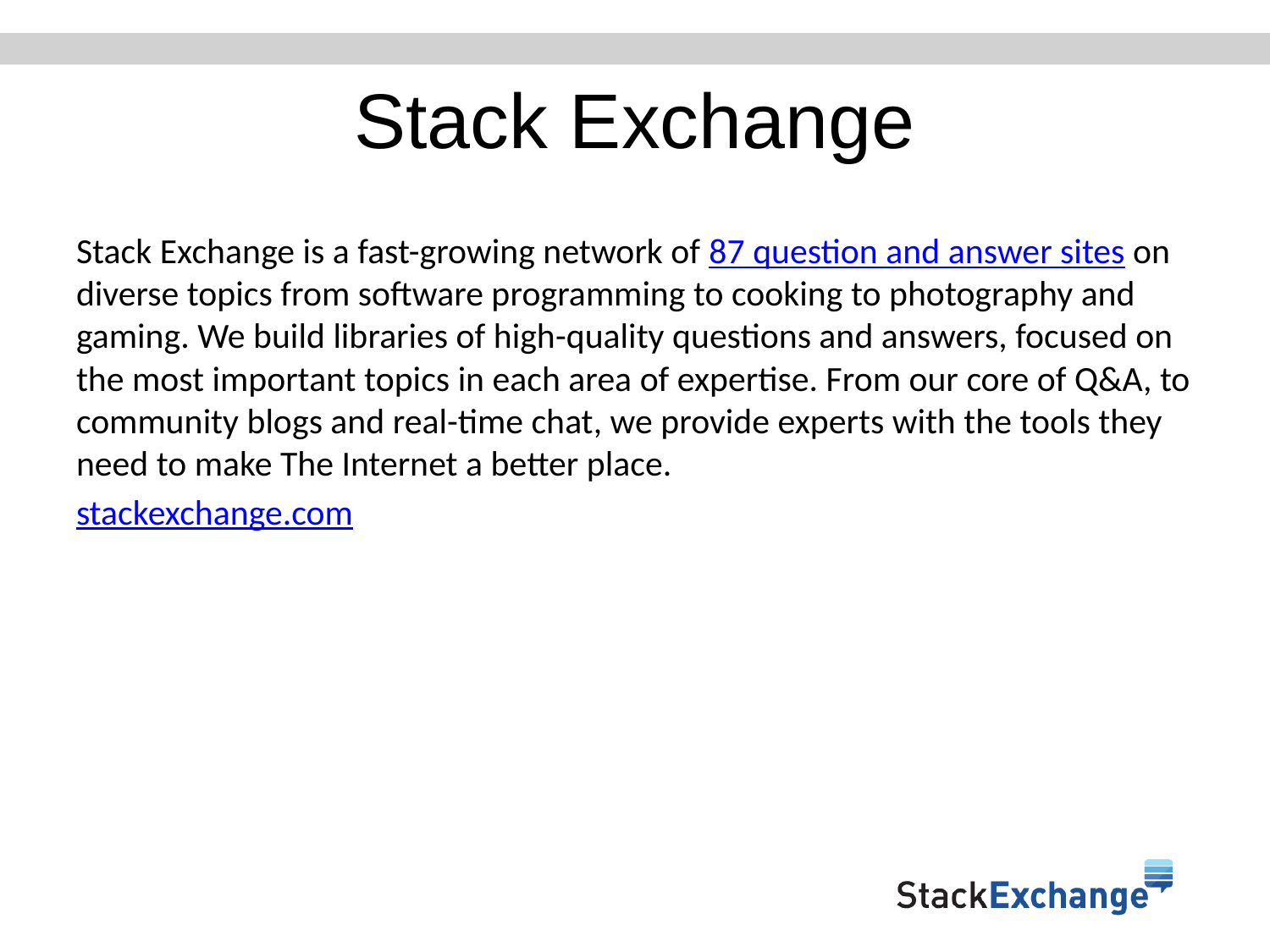

# Stack Exchange
Stack Exchange is a fast-growing network of 87 question and answer sites on diverse topics from software programming to cooking to photography and gaming. We build libraries of high-quality questions and answers, focused on the most important topics in each area of expertise. From our core of Q&A, to community blogs and real-time chat, we provide experts with the tools they need to make The Internet a better place.
stackexchange.com